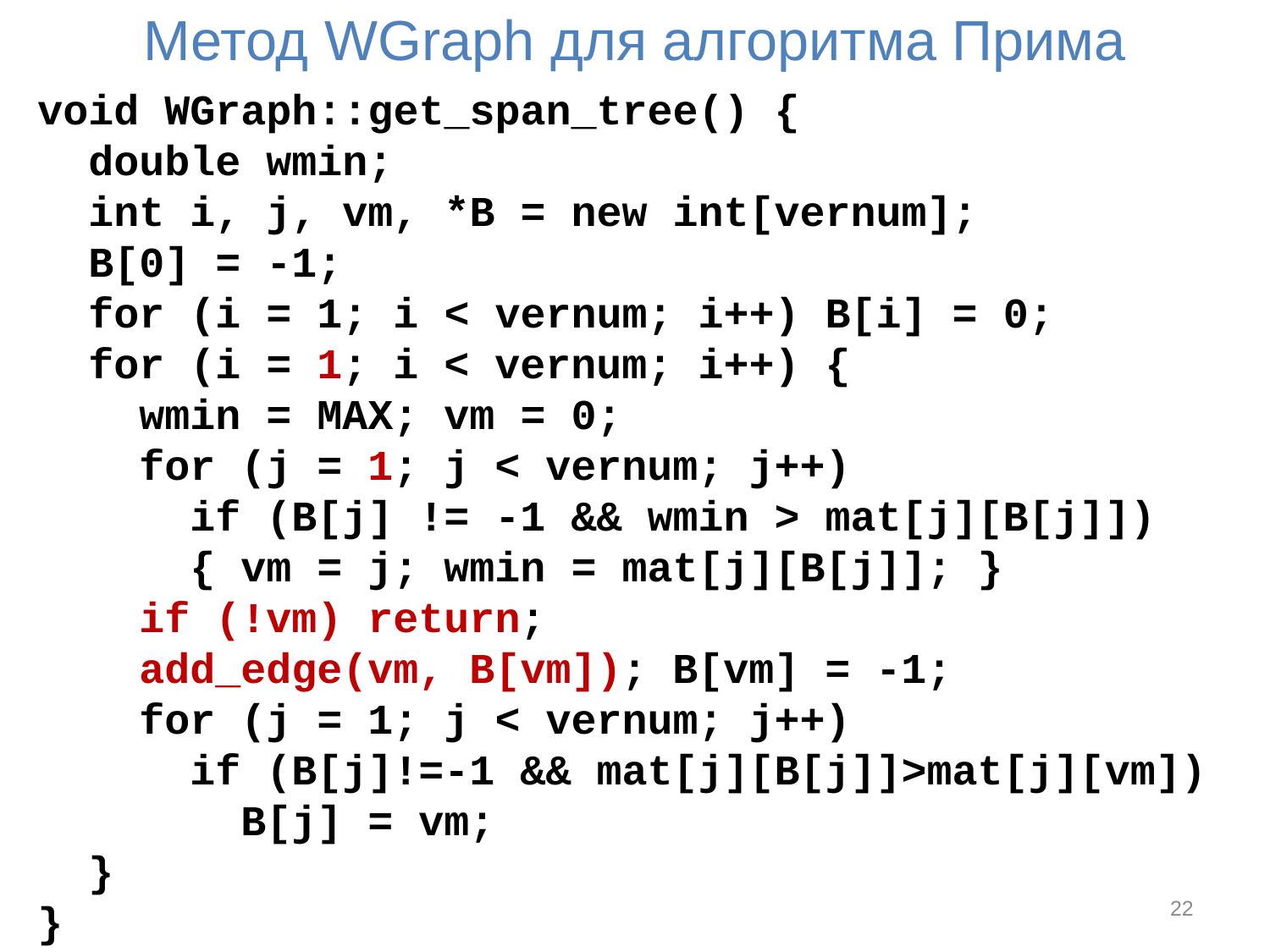

# Метод WGraph для алгоритма Прима
void WGraph::get_span_tree() {
  double wmin;
  int i, j, vm, *B = new int[vernum];
  B[0] = -1;
  for (i = 1; i < vernum; i++) B[i] = 0;
  for (i = 1; i < vernum; i++) {
    wmin = MAX; vm = 0;
    for (j = 1; j < vernum; j++)
      if (B[j] != -1 && wmin > mat[j][B[j]])
      { vm = j; wmin = mat[j][B[j]]; }
    if (!vm) return;
    add_edge(vm, B[vm]); B[vm] = -1;
    for (j = 1; j < vernum; j++)
      if (B[j]!=-1 && mat[j][B[j]]>mat[j][vm])
        B[j] = vm;
  }
}
22